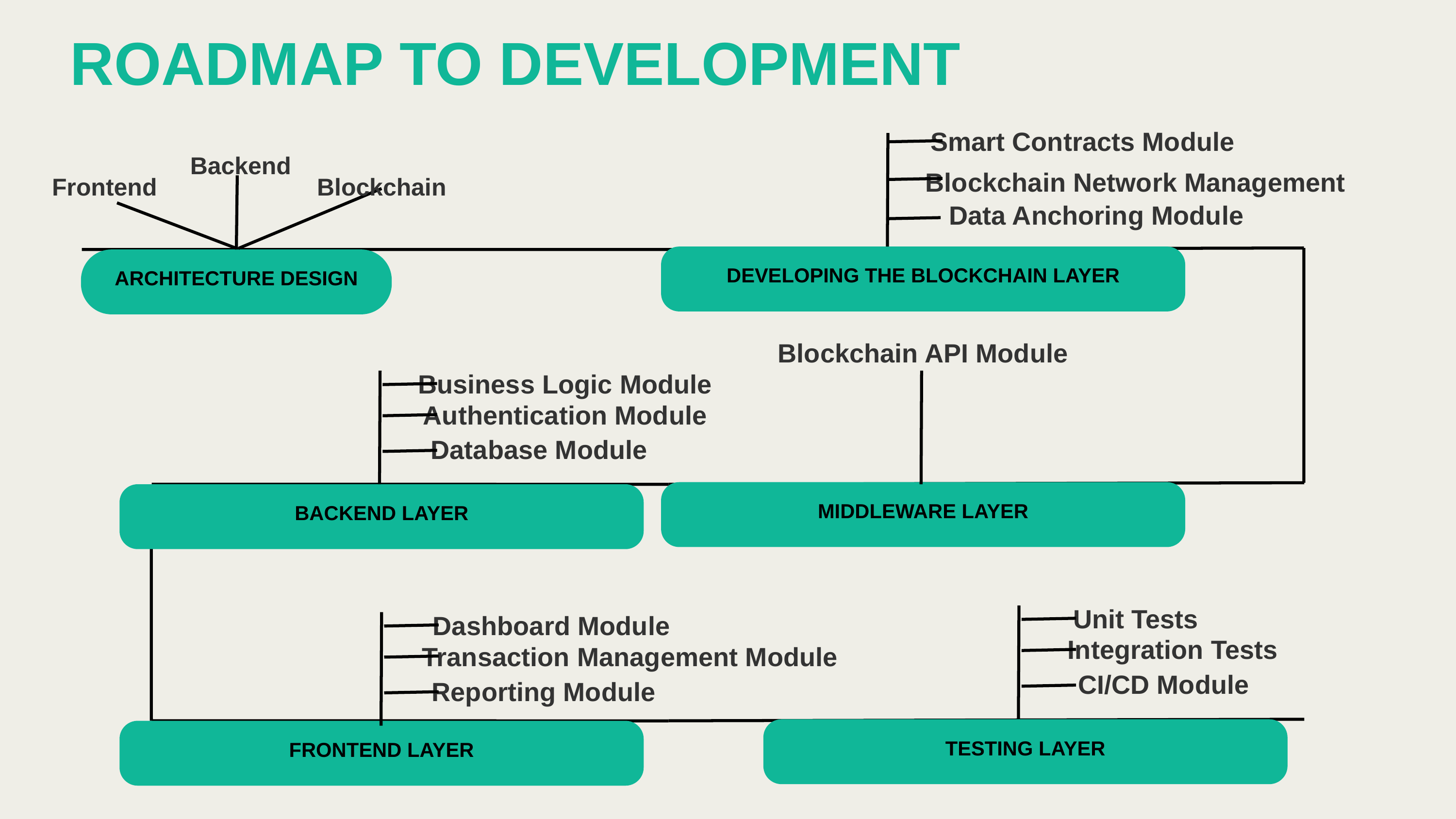

ROADMAP TO DEVELOPMENT
Smart Contracts Module

Backend
Blockchain Network Management
Frontend
Blockchain

Data Anchoring Module

DEVELOPING THE BLOCKCHAIN LAYER

ARCHITECTURE DESIGN

Blockchain API Module
Business Logic Module

Authentication Module

Database Module

MIDDLEWARE LAYER

BACKEND LAYER

Unit Tests
Dashboard Module

Integration Tests
Transaction Management Module

CI/CD Module
Reporting Module

TESTING LAYER

FRONTEND LAYER